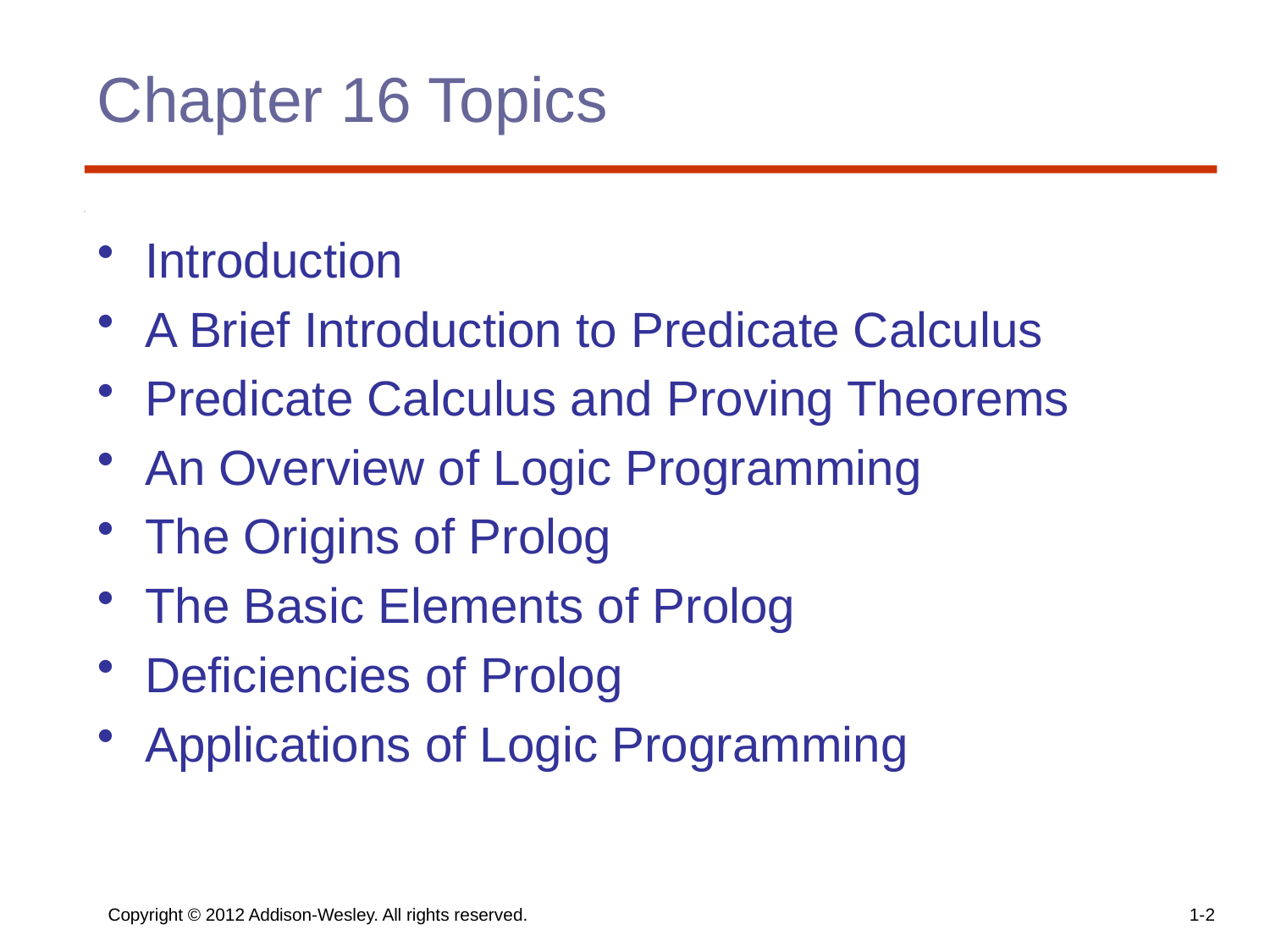

# Chapter 16 Topics
Introduction
A Brief Introduction to Predicate Calculus
Predicate Calculus and Proving Theorems
An Overview of Logic Programming
The Origins of Prolog
The Basic Elements of Prolog
Deficiencies of Prolog
Applications of Logic Programming
Copyright © 2012 Addison-Wesley. All rights reserved.
1-2